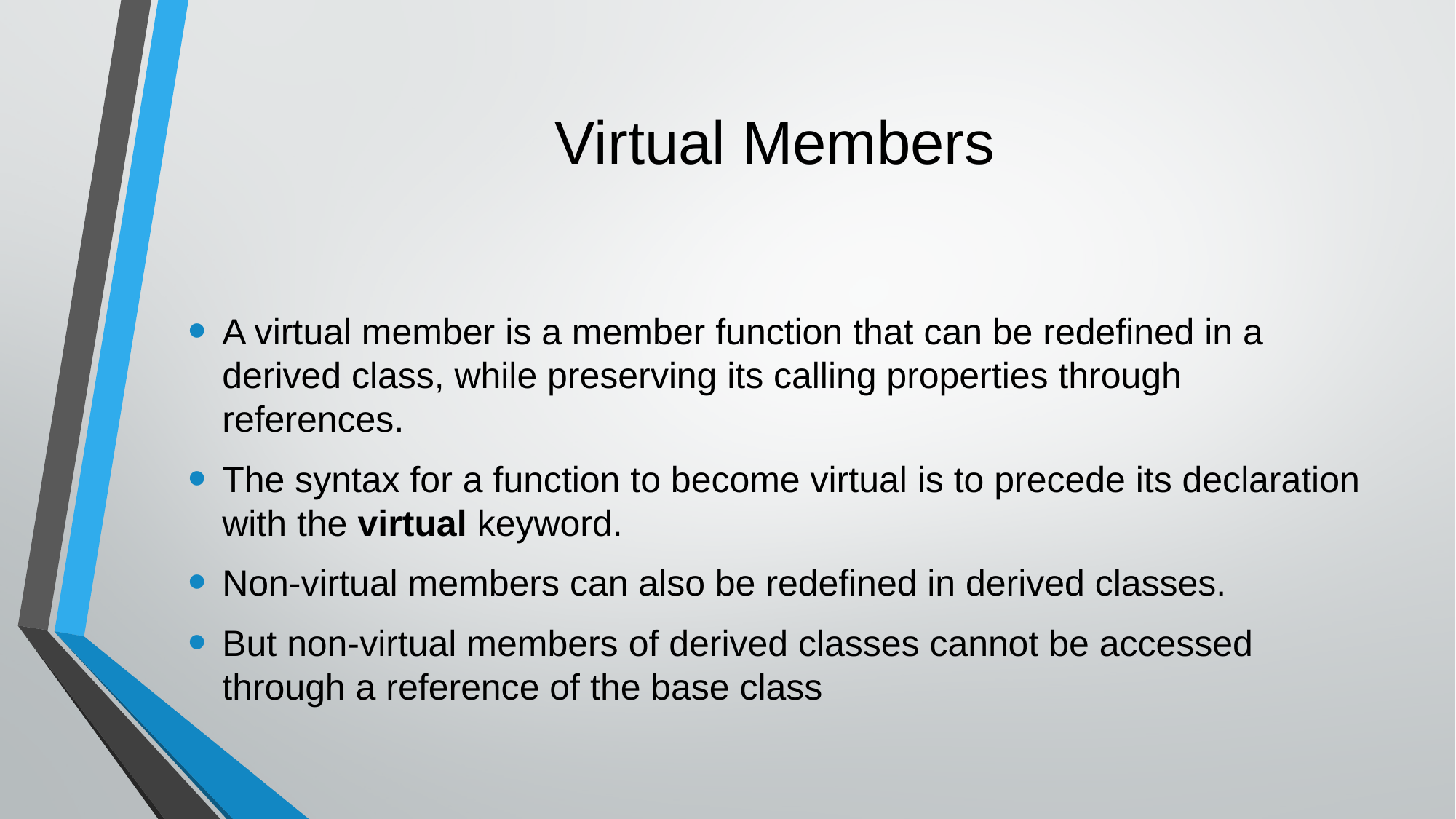

# Virtual Members
A virtual member is a member function that can be redefined in a derived class, while preserving its calling properties through references.
The syntax for a function to become virtual is to precede its declaration with the virtual keyword.
Non-virtual members can also be redefined in derived classes.
But non-virtual members of derived classes cannot be accessed through a reference of the base class